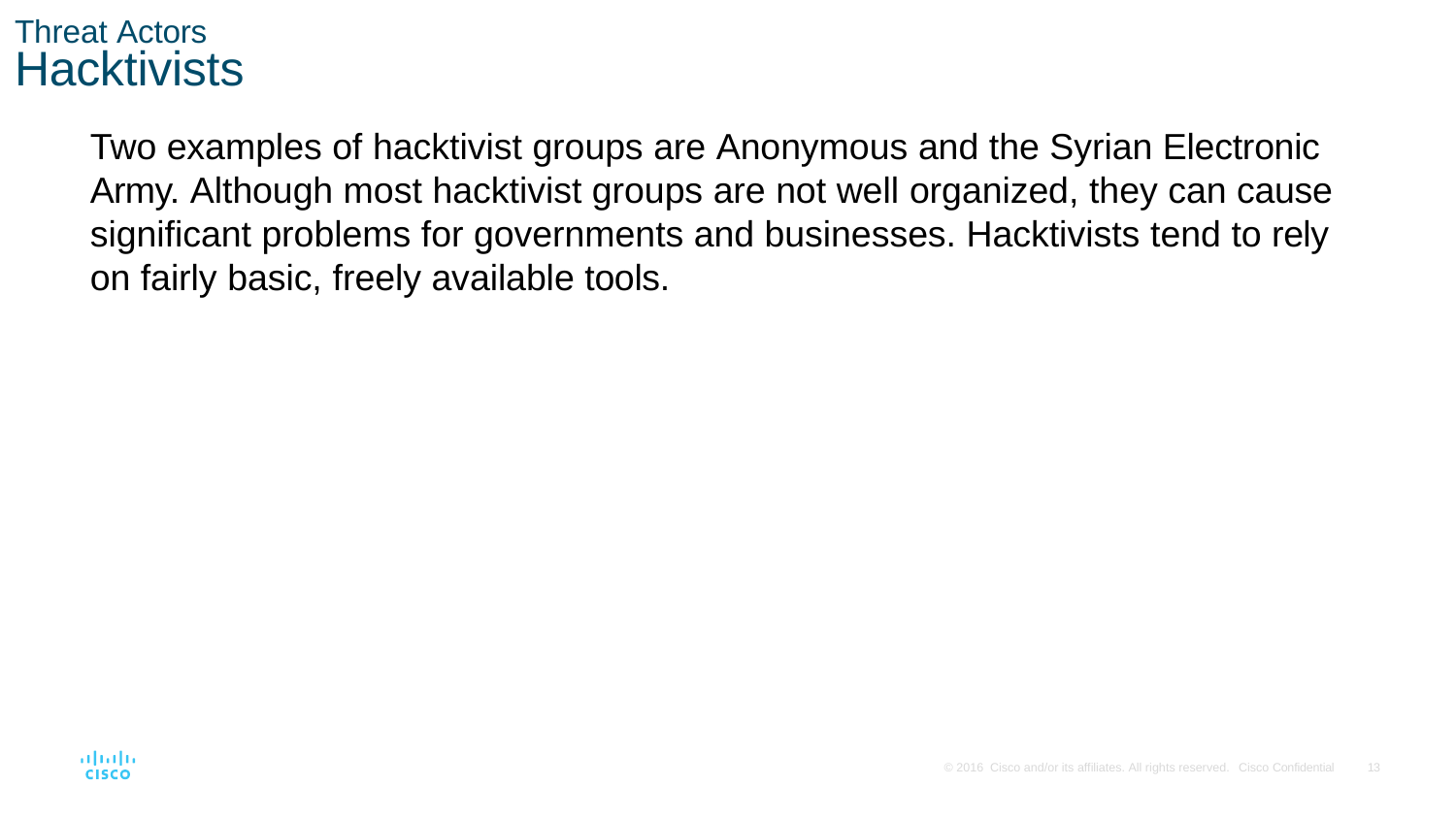

Threat Actors
# Hacktivists
Two examples of hacktivist groups are Anonymous and the Syrian Electronic Army. Although most hacktivist groups are not well organized, they can cause significant problems for governments and businesses. Hacktivists tend to rely on fairly basic, freely available tools.
© 2016 Cisco and/or its affiliates. All rights reserved. Cisco Confidential
13